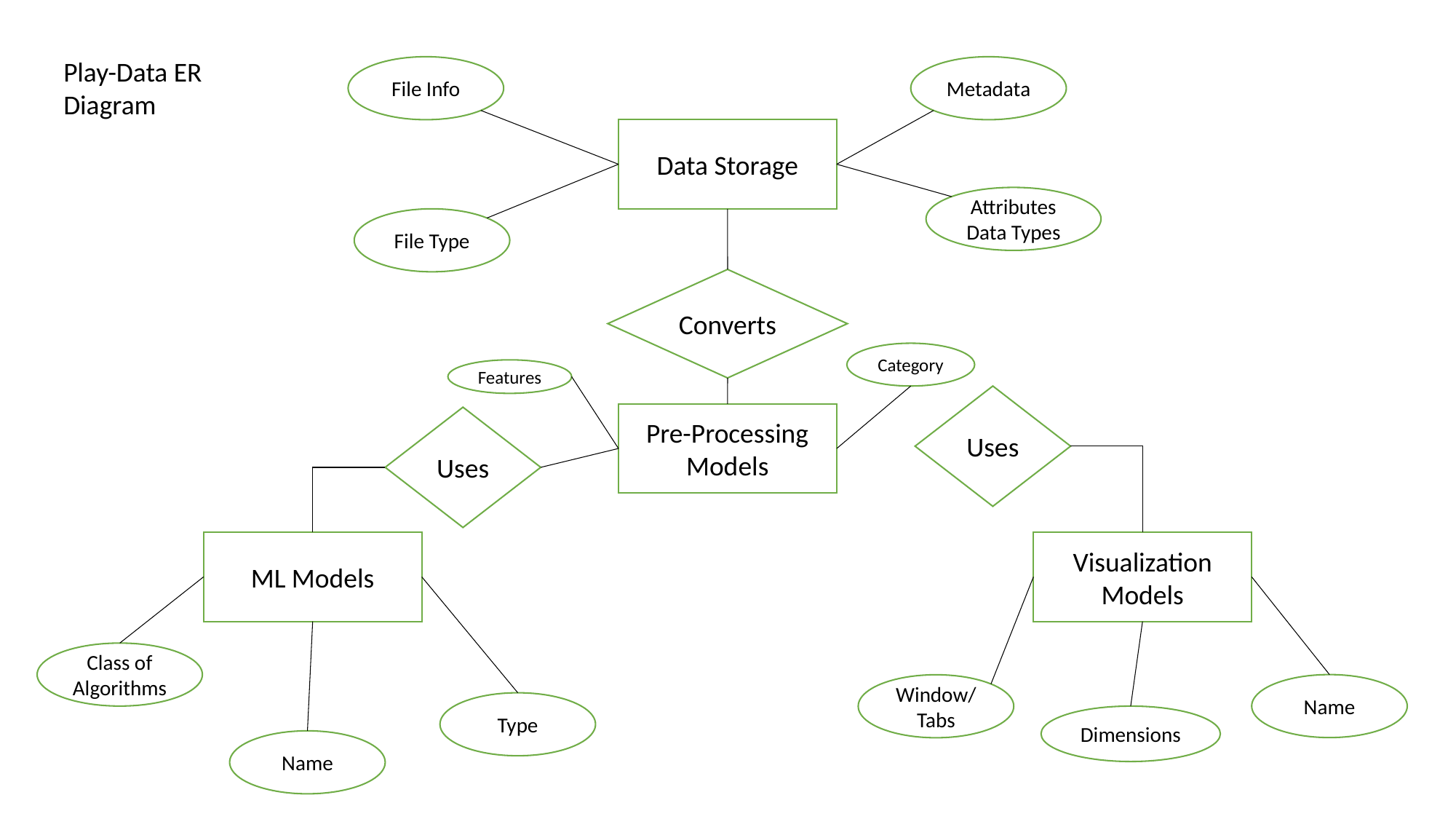

Play-Data ER Diagram
File Info
Metadata
Data Storage
Attributes Data Types
File Type
Converts
Category
Features
Uses
Pre-Processing Models
Uses
ML Models
Visualization Models
Class of Algorithms
Name
Window/Tabs
Type
Dimensions
Name